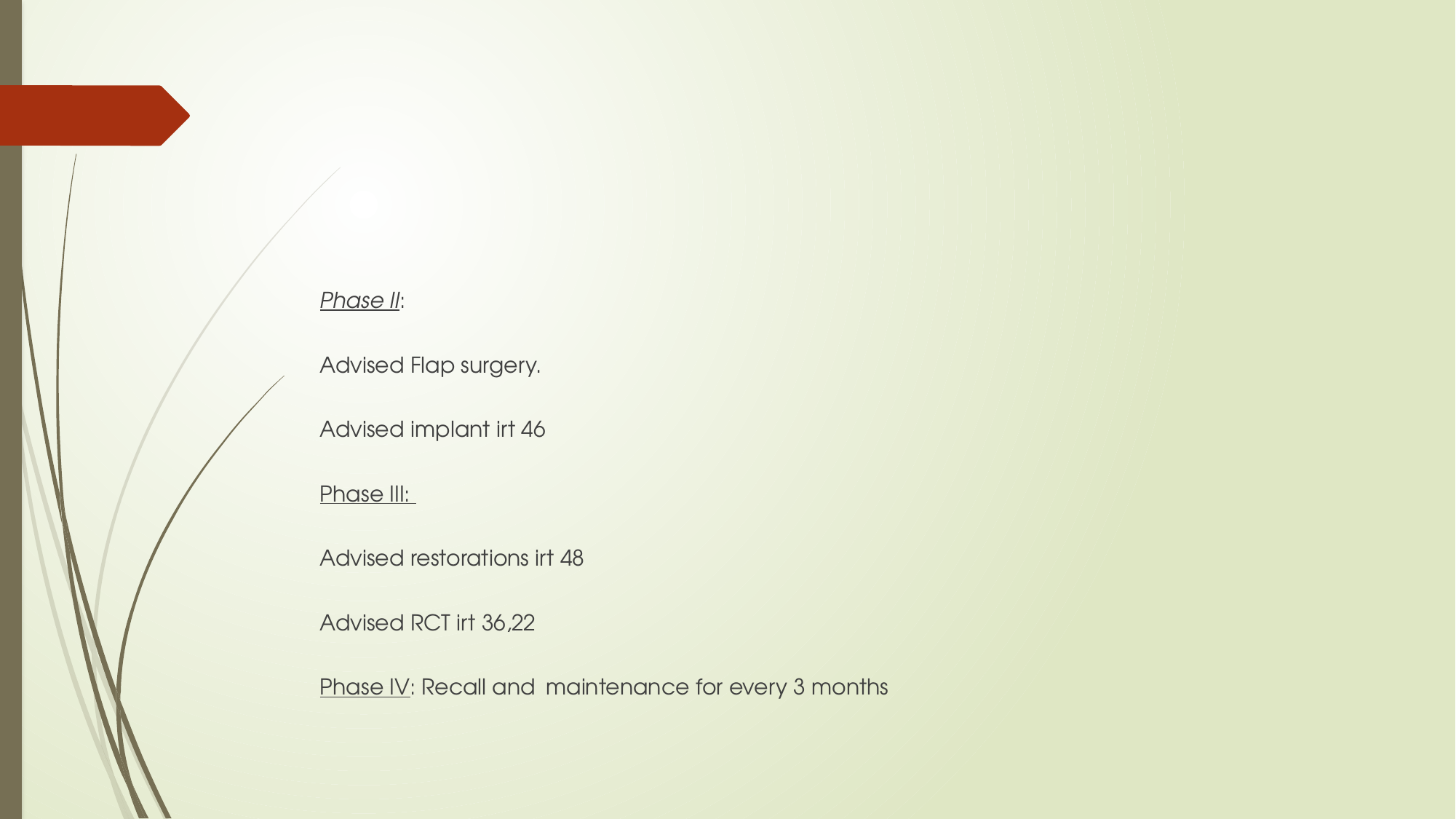

#
Phase II:
Advised Flap surgery.
Advised implant irt 46
Phase III:
Advised restorations irt 48
Advised RCT irt 36,22
Phase IV: Recall and maintenance for every 3 months